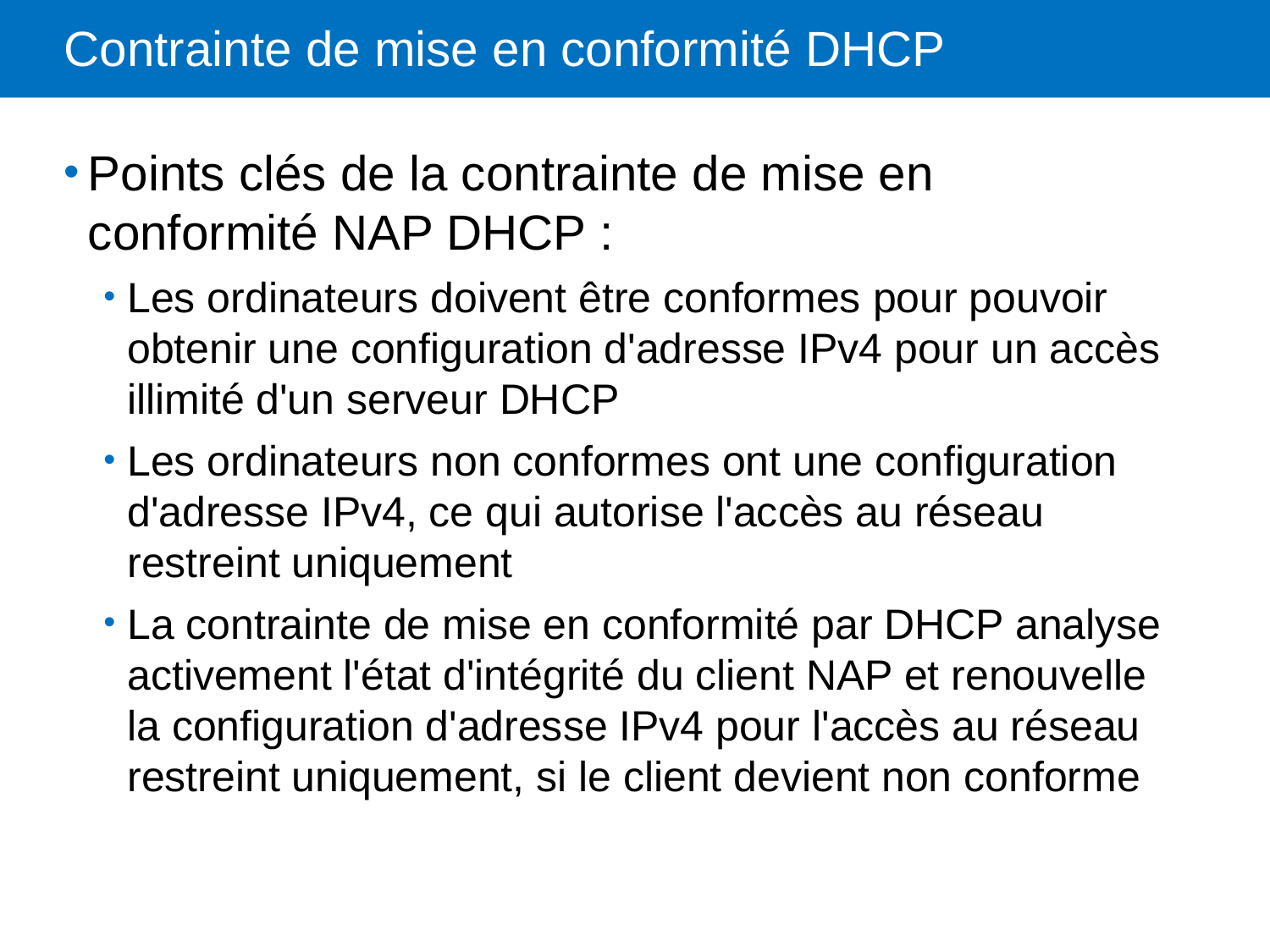

# Contrainte de mise en conformité DHCP
Points clés de la contrainte de mise en conformité NAP DHCP :
Les ordinateurs doivent être conformes pour pouvoir obtenir une configuration d'adresse IPv4 pour un accès illimité d'un serveur DHCP
Les ordinateurs non conformes ont une configuration d'adresse IPv4, ce qui autorise l'accès au réseau restreint uniquement
La contrainte de mise en conformité par DHCP analyse activement l'état d'intégrité du client NAP et renouvelle la configuration d'adresse IPv4 pour l'accès au réseau restreint uniquement, si le client devient non conforme